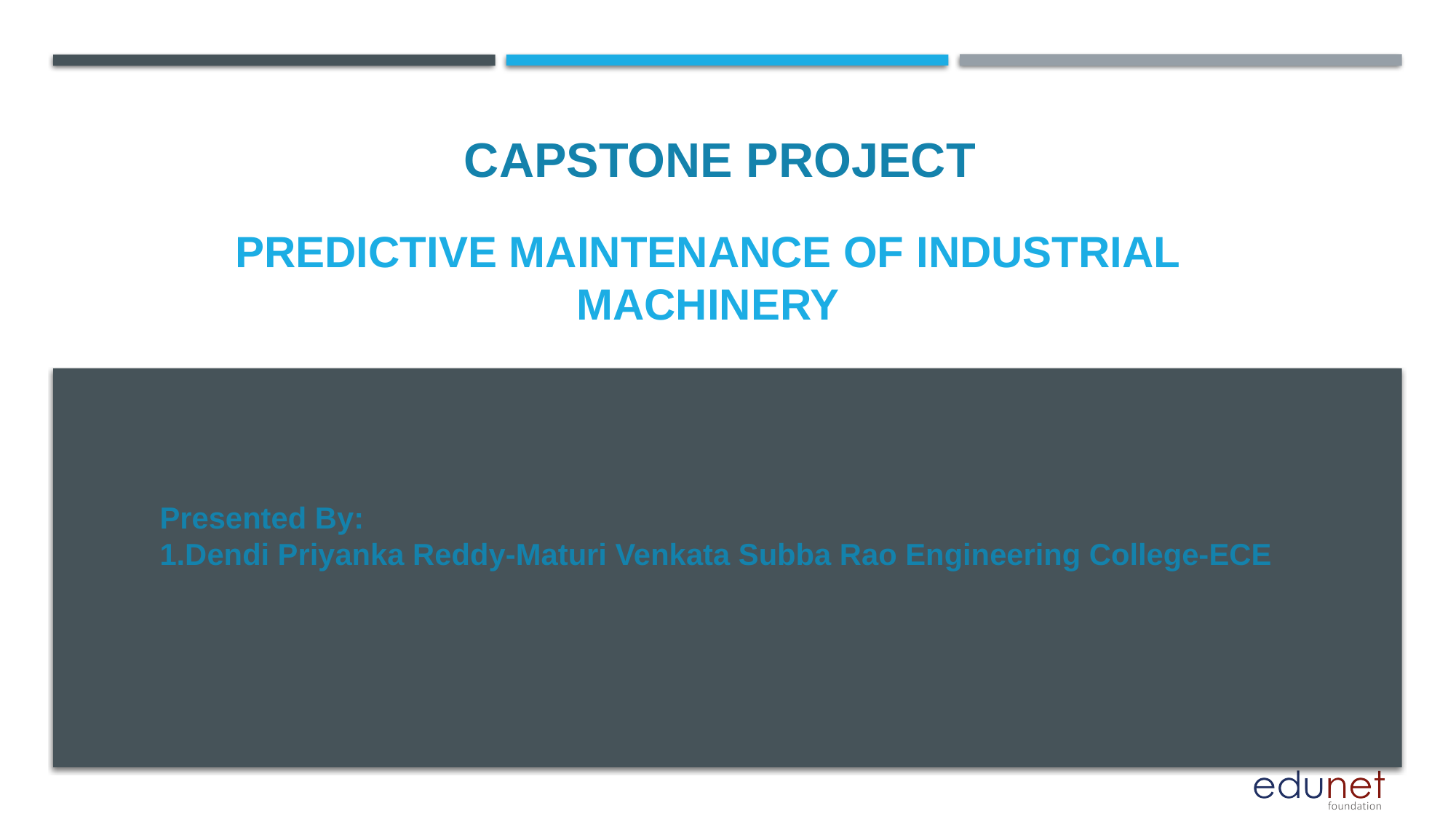

CAPSTONE PROJECT
# Predictive maintenance of industrial machinery
Presented By:
1.Dendi Priyanka Reddy-Maturi Venkata Subba Rao Engineering College-ECE